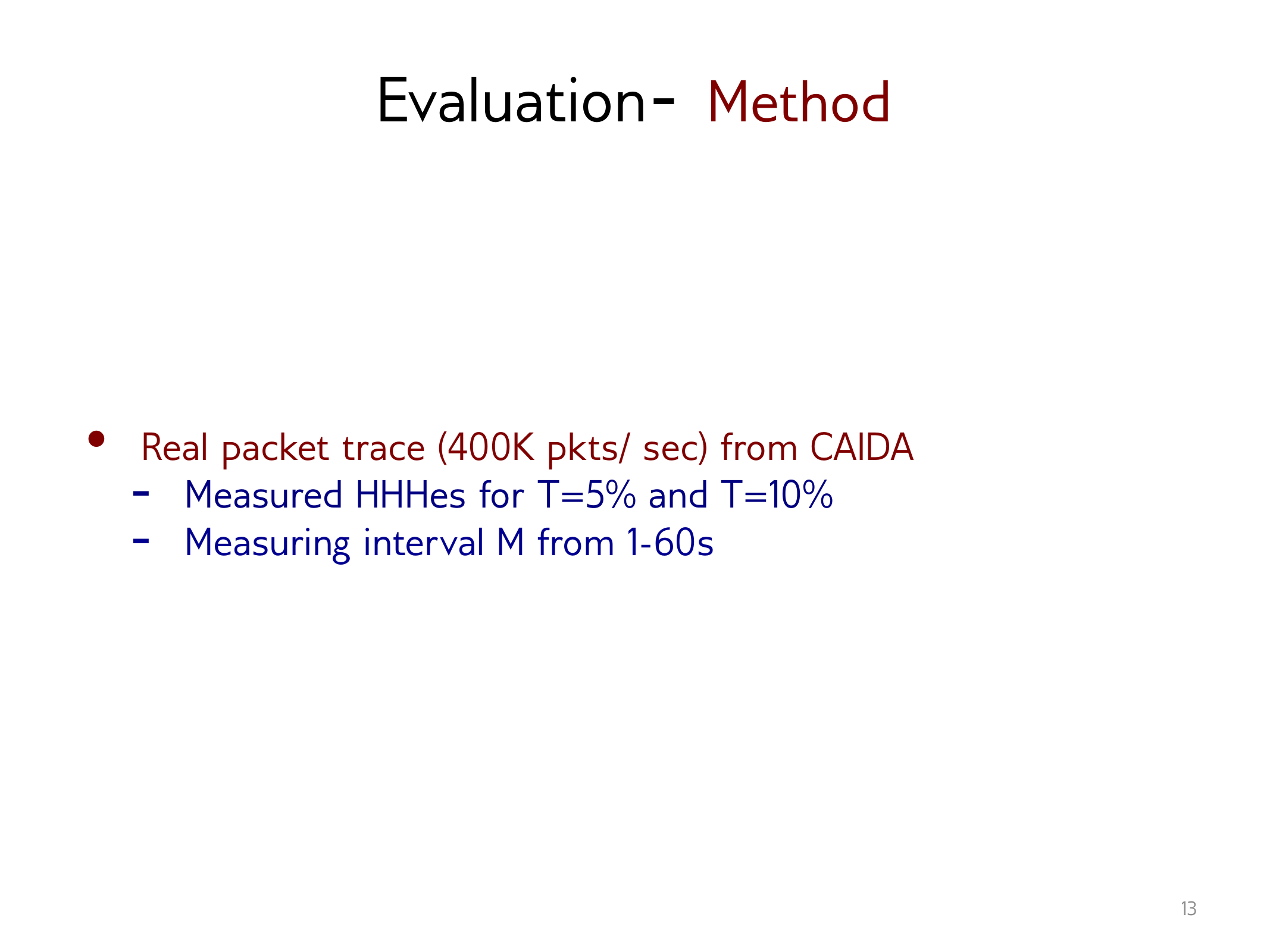

Evaluation- Method
Real packet trace (400K pkts/ sec) from CAIDA
Measured HHHes for T=5% and T=10%
Measuring interval M from 1-60s
13